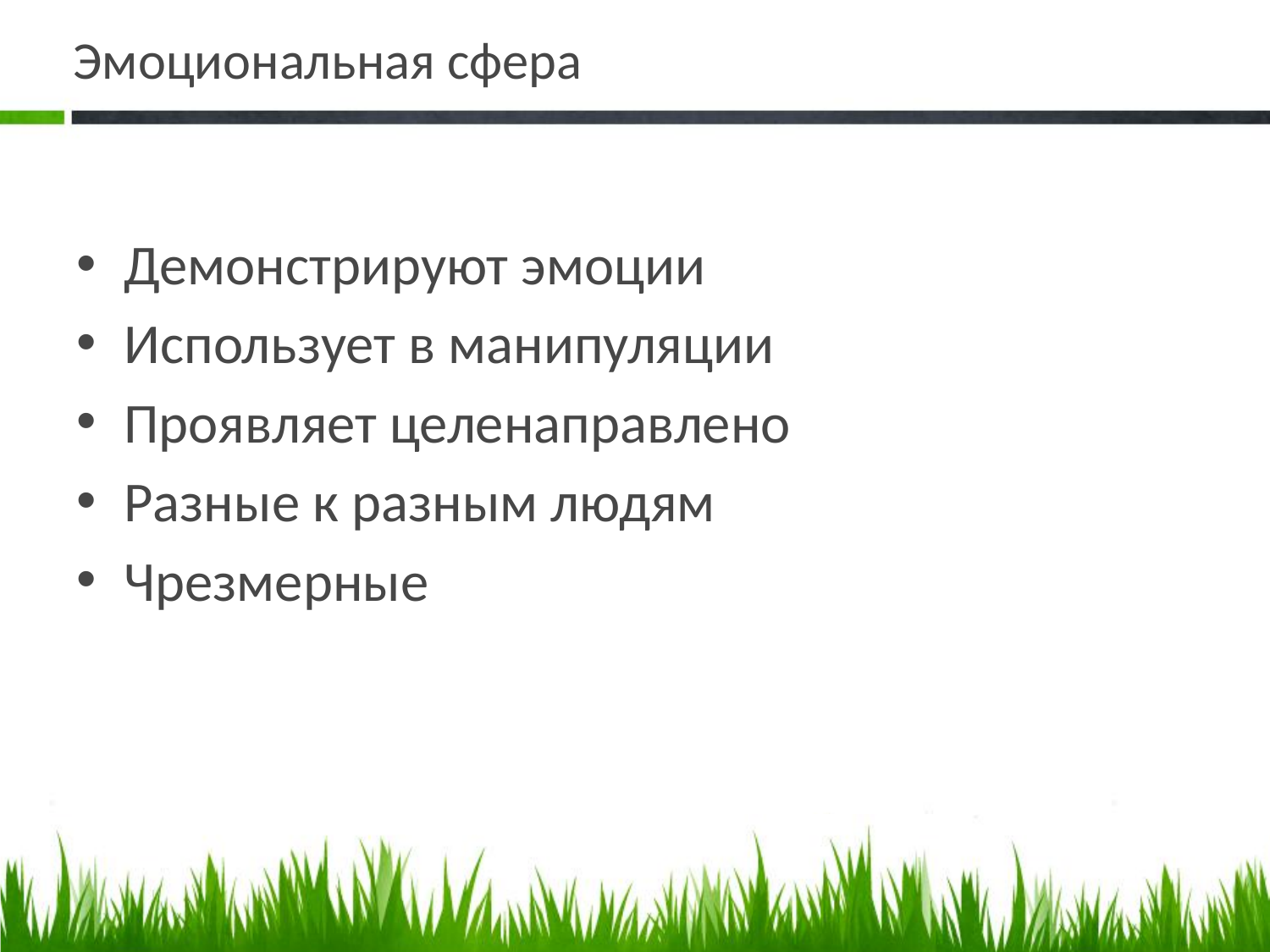

# Эмоциональная сфера
Демонстрируют эмоции
Использует в манипуляции
Проявляет целенаправлено
Разные к разным людям
Чрезмерные